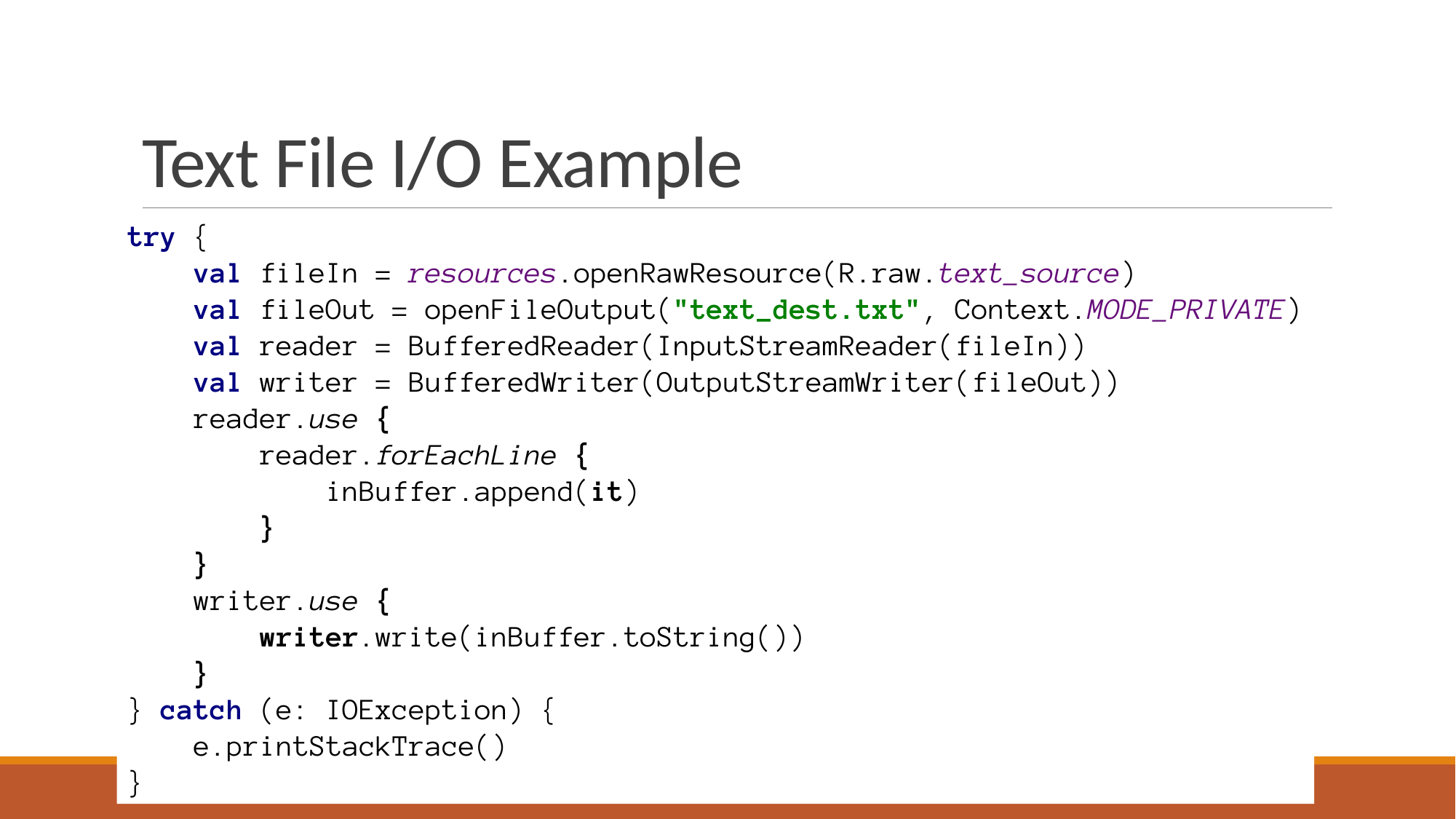

# Text File I/O Example
try {
    val fileIn = resources.openRawResource(R.raw.text_source)
    val fileOut = openFileOutput("text_dest.txt", Context.MODE_PRIVATE)
    val reader = BufferedReader(InputStreamReader(fileIn))
    val writer = BufferedWriter(OutputStreamWriter(fileOut))
    reader.use {
        reader.forEachLine {
            inBuffer.append(it)
        }
    }
    writer.use {
        writer.write(inBuffer.toString())
    }
} catch (e: IOException) {
    e.printStackTrace()
}